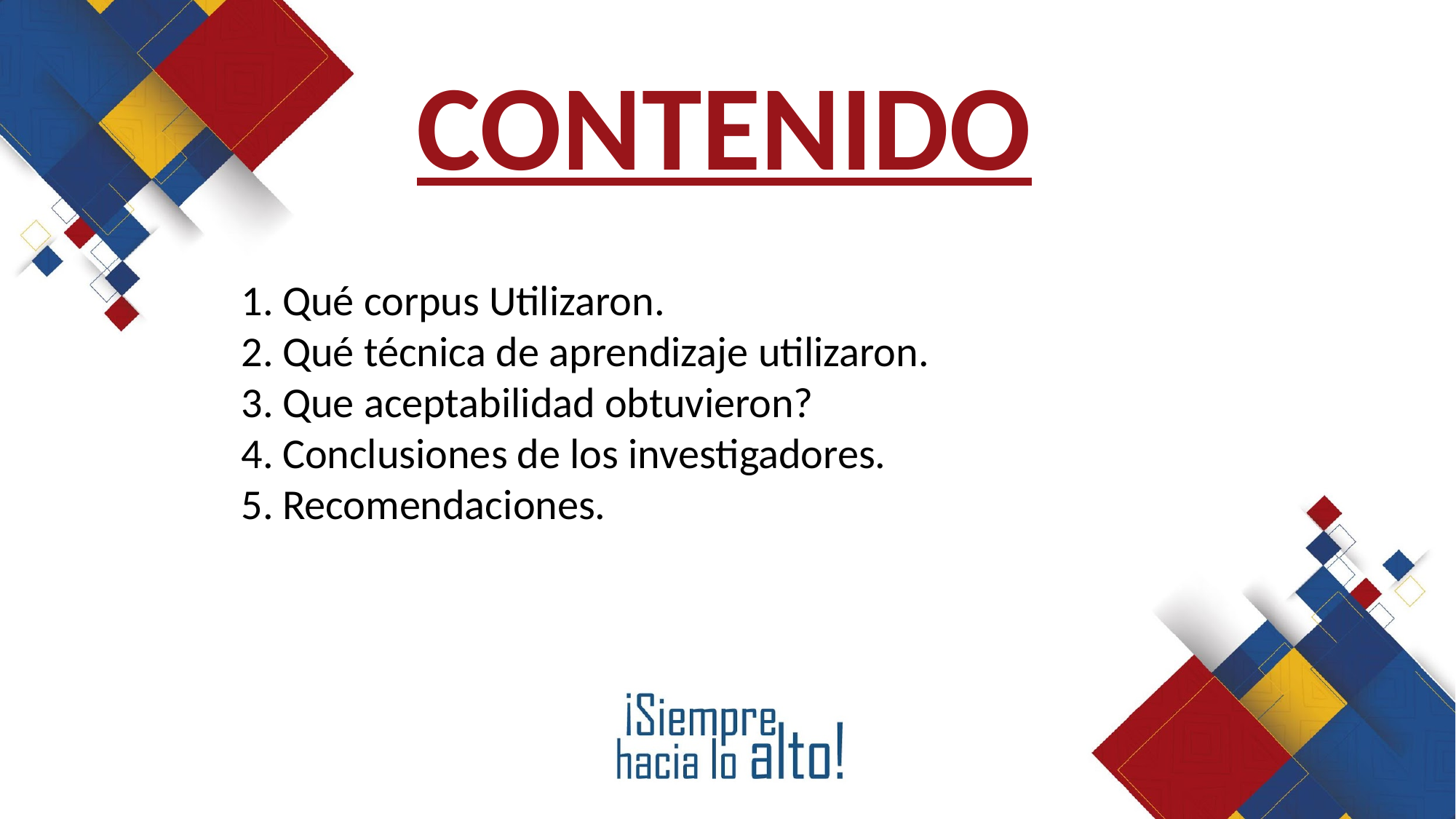

CONTENIDO
Qué corpus Utilizaron.
Qué técnica de aprendizaje utilizaron.
Que aceptabilidad obtuvieron?
Conclusiones de los investigadores.
Recomendaciones.